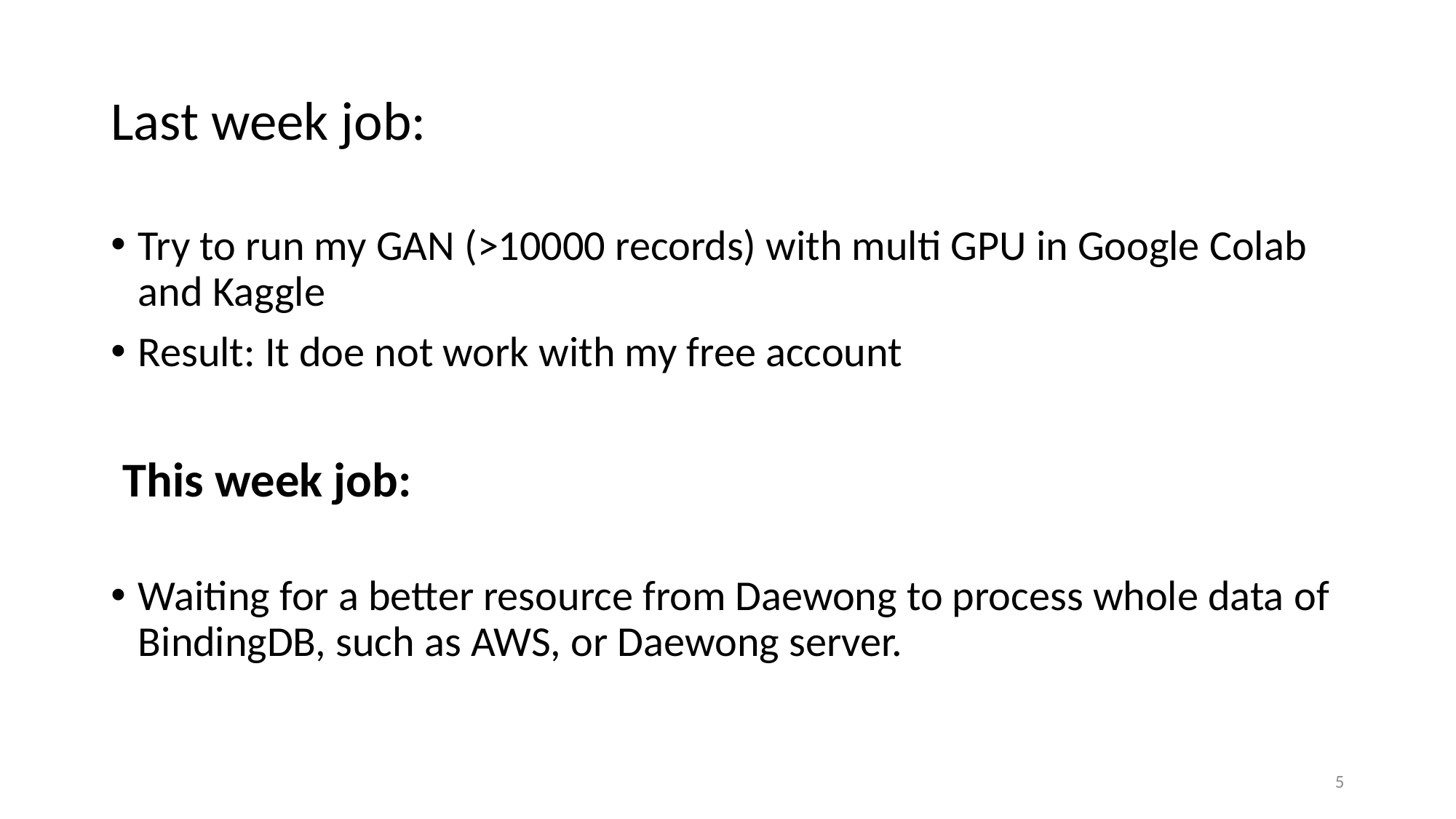

# Last week job:
Try to run my GAN (>10000 records) with multi GPU in Google Colab and Kaggle
Result: It doe not work with my free account

Waiting for a better resource from Daewong to process whole data of BindingDB, such as AWS, or Daewong server.
This week job:
5